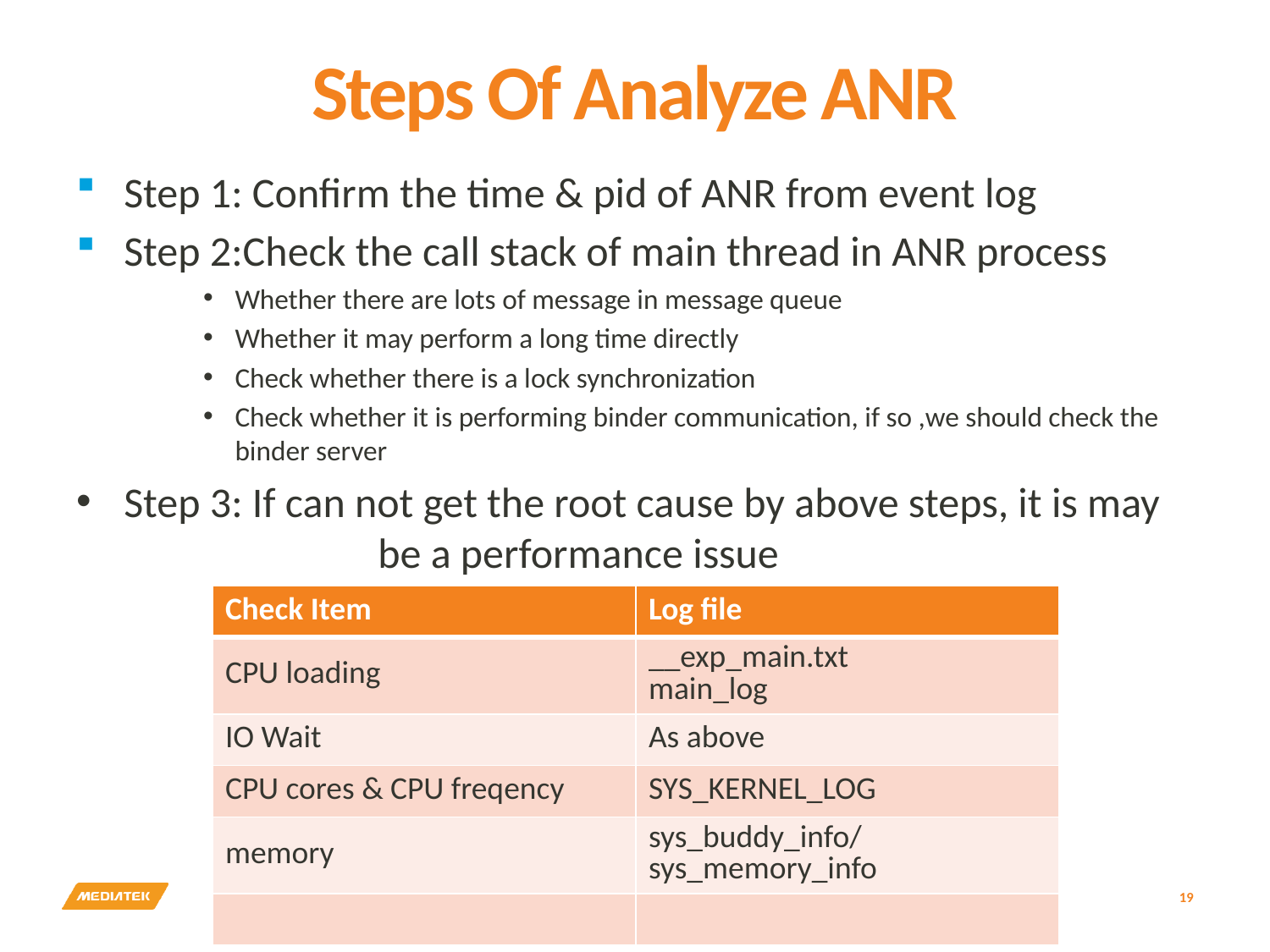

# Steps Of Analyze ANR
Step 1: Confirm the time & pid of ANR from event log
Step 2:Check the call stack of main thread in ANR process
Whether there are lots of message in message queue
Whether it may perform a long time directly
Check whether there is a lock synchronization
Check whether it is performing binder communication, if so ,we should check the binder server
Step 3: If can not get the root cause by above steps, it is may     		be a performance issue

| Check Item | Log file |
| --- | --- |
| CPU loading | \_\_exp\_main.txt main\_log |
| IO Wait | As above |
| CPU cores & CPU freqency | SYS\_KERNEL\_LOG |
| memory | sys\_buddy\_info/sys\_memory\_info |
|  |  |
2016/10/11
19